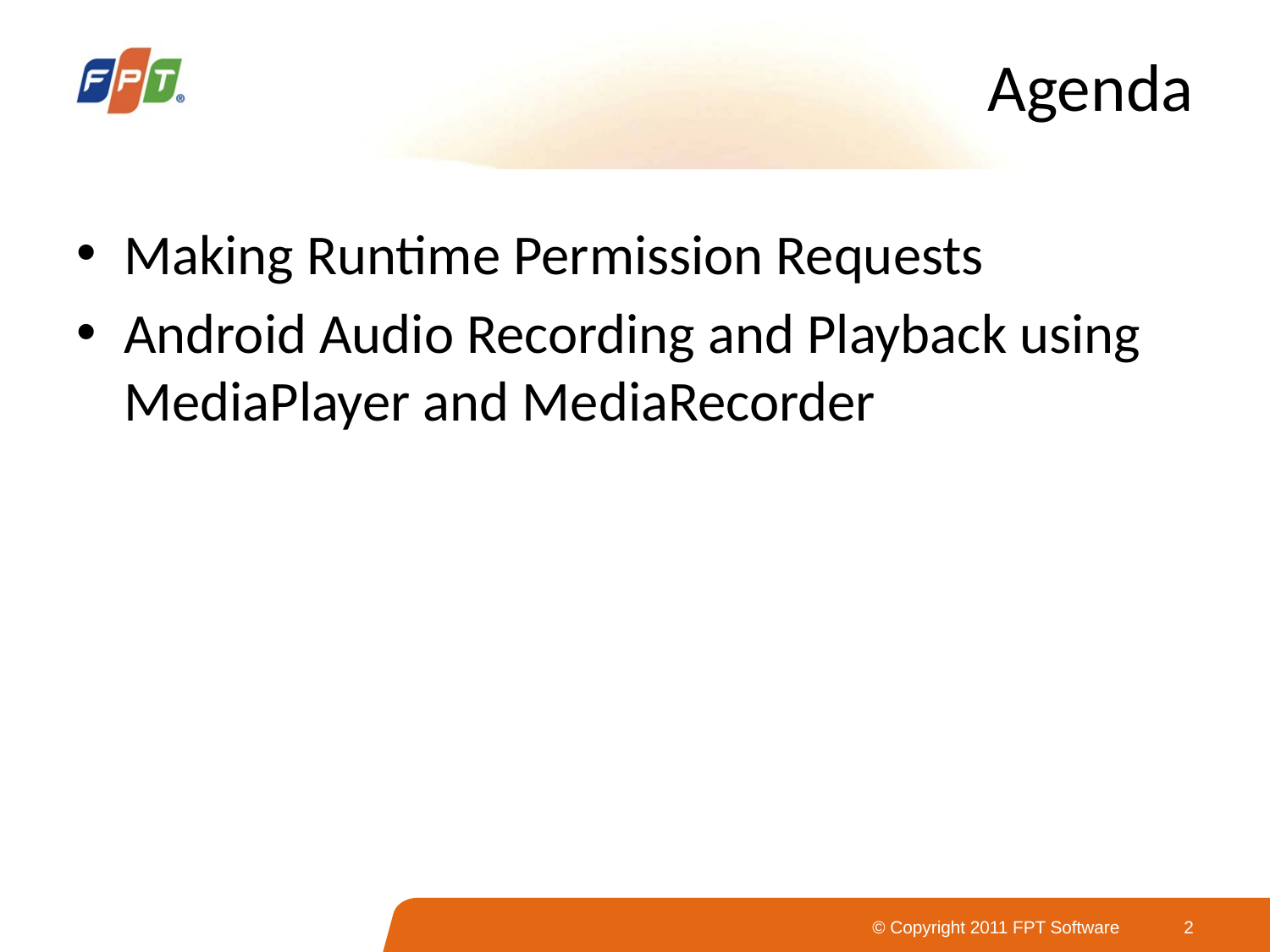

# Agenda
Making Runtime Permission Requests
Android Audio Recording and Playback using
MediaPlayer and MediaRecorder